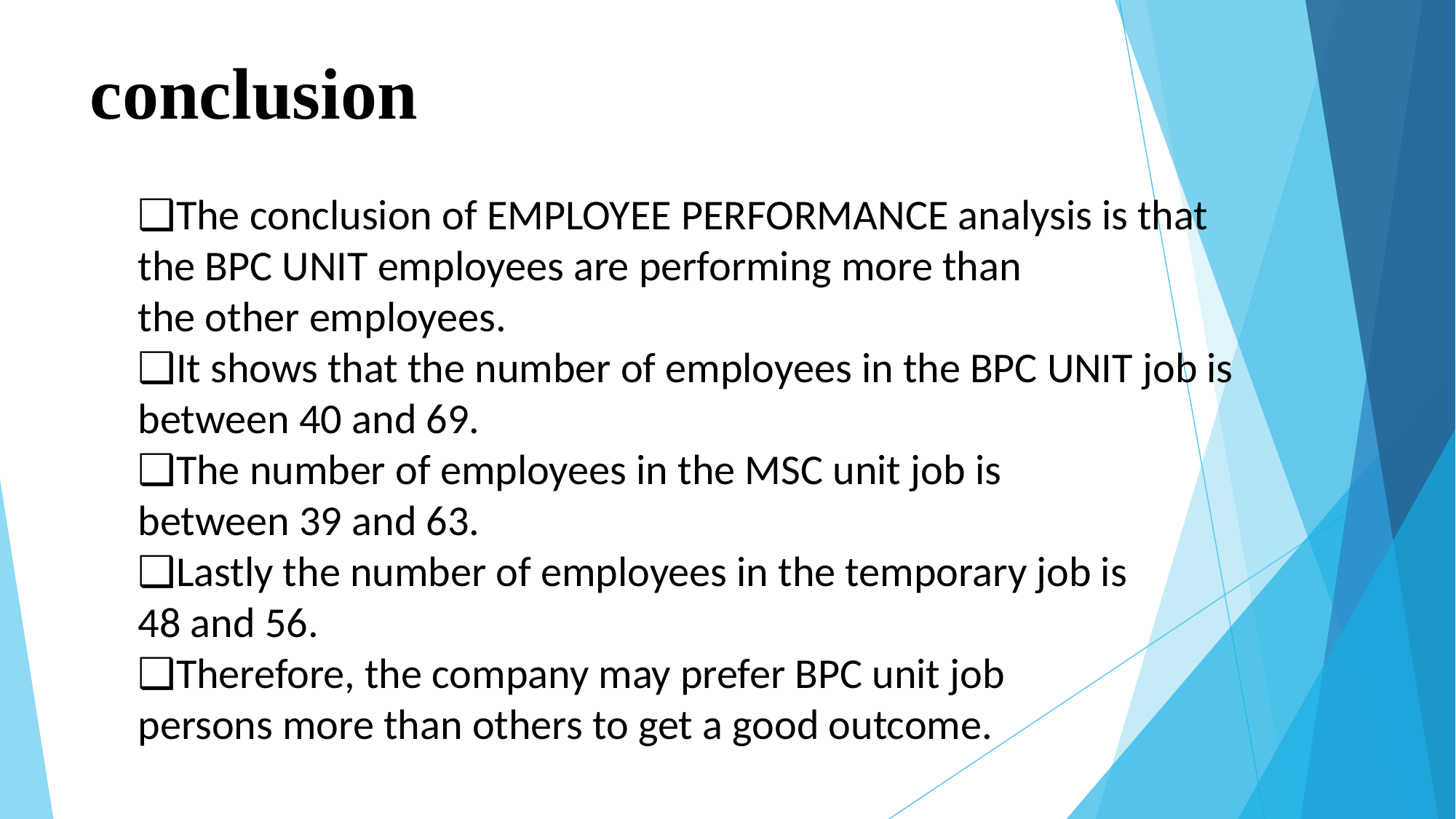

# conclusion
❑The conclusion of EMPLOYEE PERFORMANCE analysis is that the BPC UNIT employees are performing more than
the other employees.
❑It shows that the number of employees in the BPC UNIT job is between 40 and 69.
❑The number of employees in the MSC unit job is
between 39 and 63.
❑Lastly the number of employees in the temporary job is
48 and 56.
❑Therefore, the company may prefer BPC unit job
persons more than others to get a good outcome.